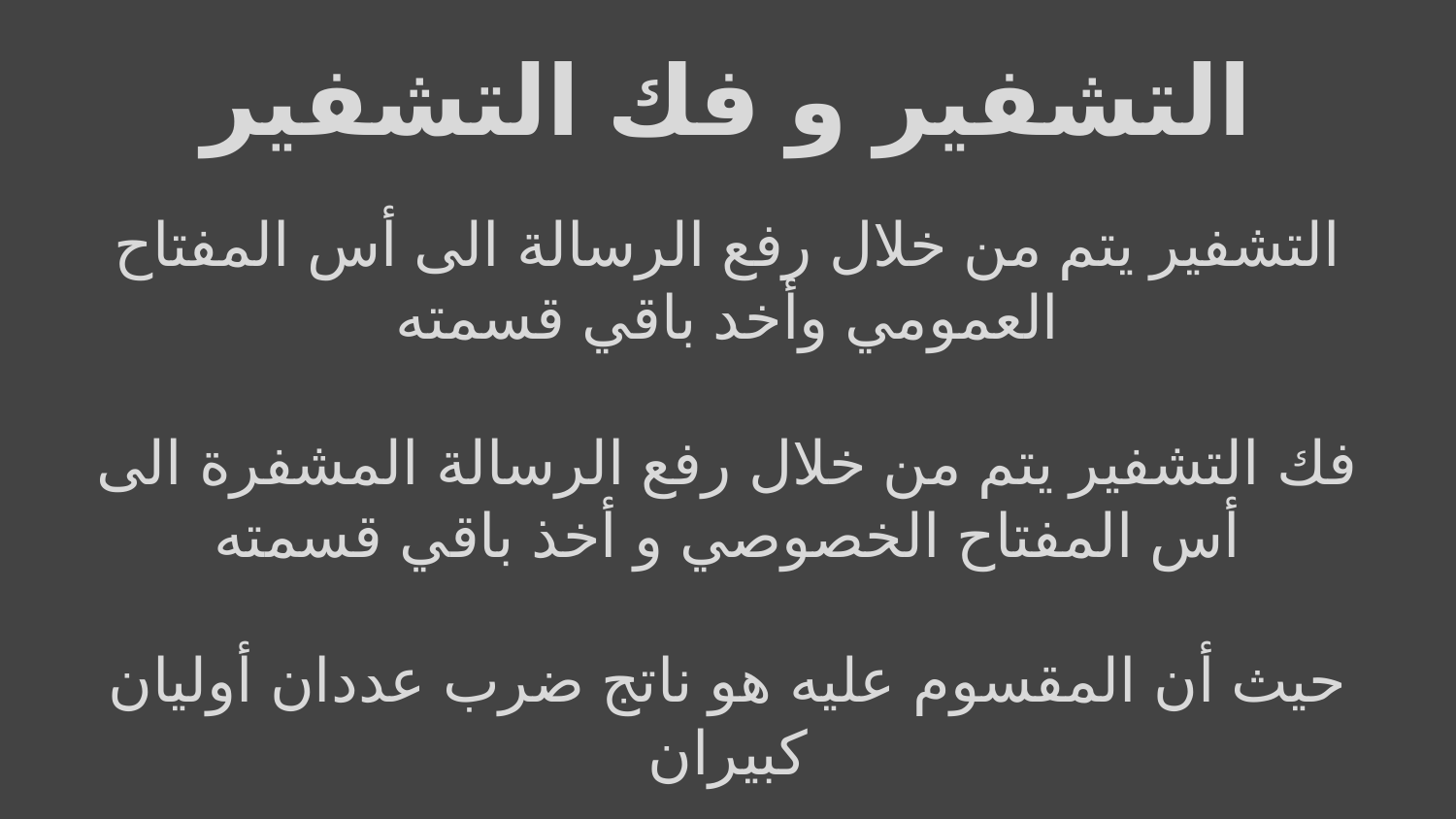

# التشفير و فك التشفير
التشفير يتم من خلال رفع الرسالة الى أس المفتاح العمومي وأخد باقي قسمته

فك التشفير يتم من خلال رفع الرسالة المشفرة الى أس المفتاح الخصوصي و أخذ باقي قسمته

حيث أن المقسوم عليه هو ناتج ضرب عددان أوليان كبيران